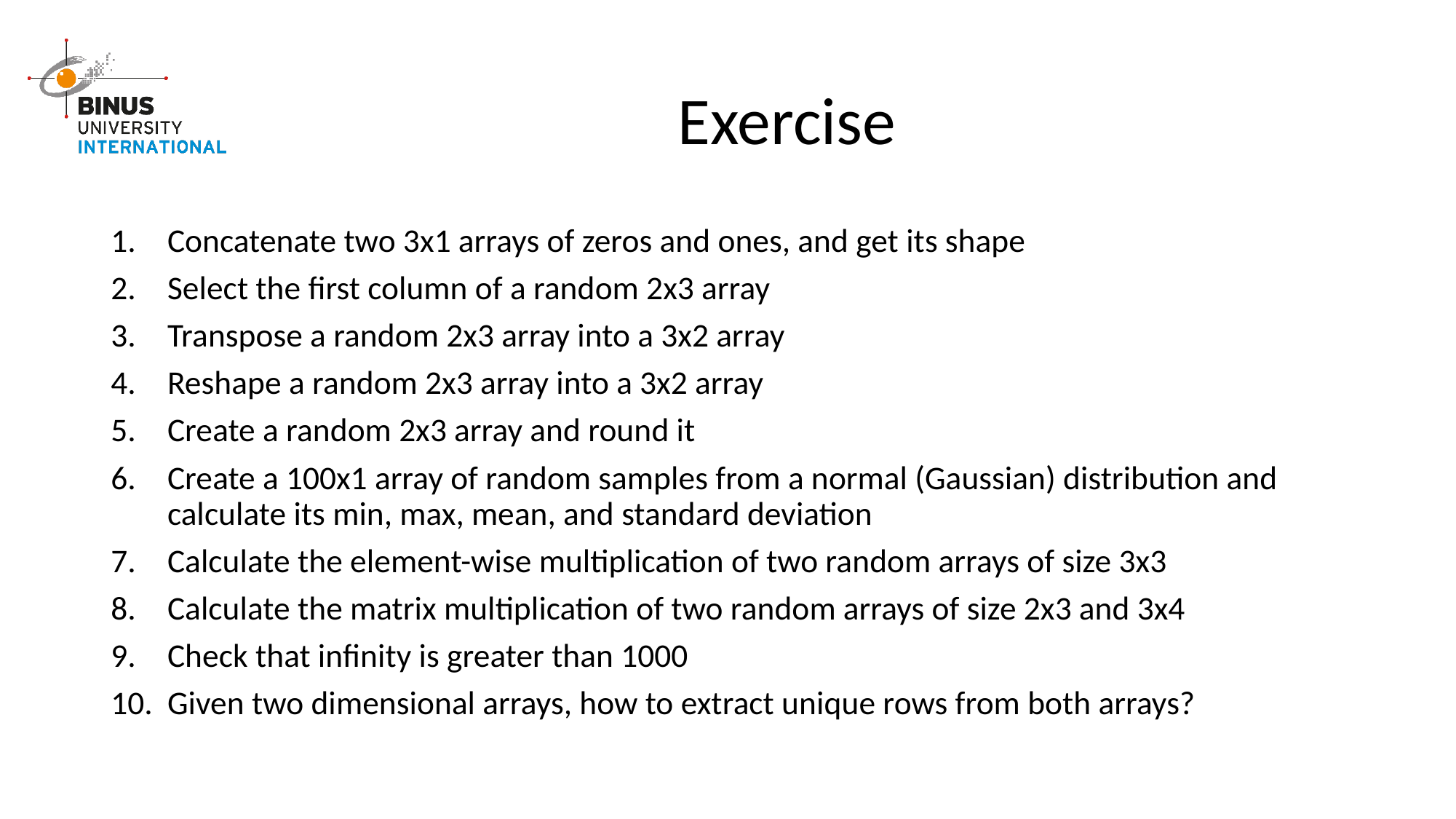

# Exercise
Concatenate two 3x1 arrays of zeros and ones, and get its shape
Select the first column of a random 2x3 array
Transpose a random 2x3 array into a 3x2 array
Reshape a random 2x3 array into a 3x2 array
Create a random 2x3 array and round it
Create a 100x1 array of random samples from a normal (Gaussian) distribution and calculate its min, max, mean, and standard deviation
Calculate the element-wise multiplication of two random arrays of size 3x3
Calculate the matrix multiplication of two random arrays of size 2x3 and 3x4
Check that infinity is greater than 1000
Given two dimensional arrays, how to extract unique rows from both arrays?